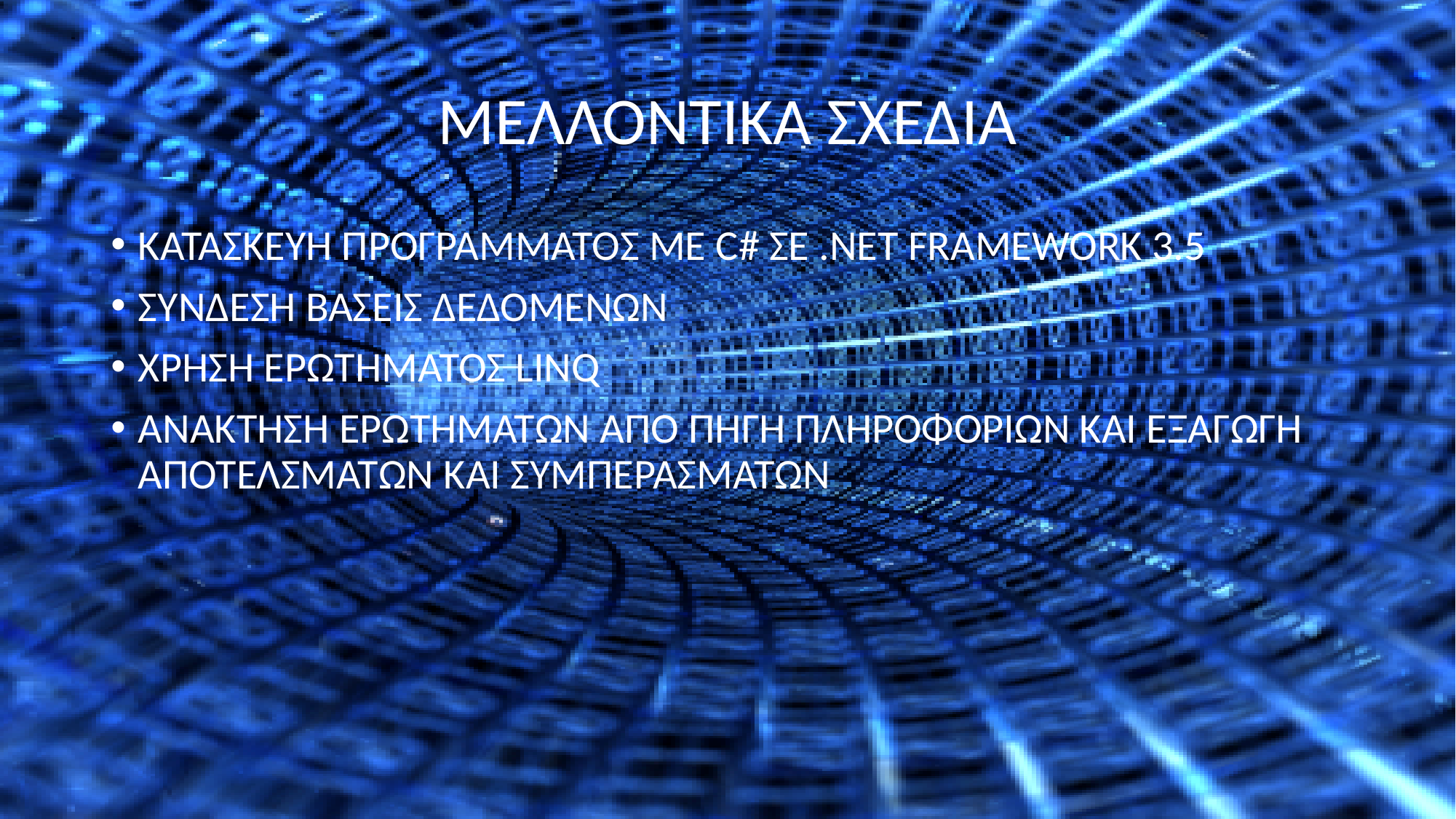

# ΜΕΛΛΟΝΤΙΚΑ ΣΧΕΔΙΑ
ΚΑΤΑΣΚΕΥΗ ΠΡΟΓΡΑΜΜΑΤΟΣ ΜΕ C# ΣΕ .NET FRAMEWORK 3.5
ΣΥΝΔΕΣΗ ΒΑΣΕΙΣ ΔΕΔΟΜΕΝΩΝ
ΧΡΗΣΗ ΕΡΩΤΗΜΑΤΟΣ LINQ
ΑΝΑΚΤΗΣΗ ΕΡΩΤΗΜΑΤΩΝ ΑΠΌ ΠΗΓΗ ΠΛΗΡΟΦΟΡΙΩΝ ΚΑΙ ΕΞΑΓΩΓΗ ΑΠΟΤΕΛΣΜΑΤΩΝ ΚΑΙ ΣΥΜΠΕΡΑΣΜΑΤΩΝ